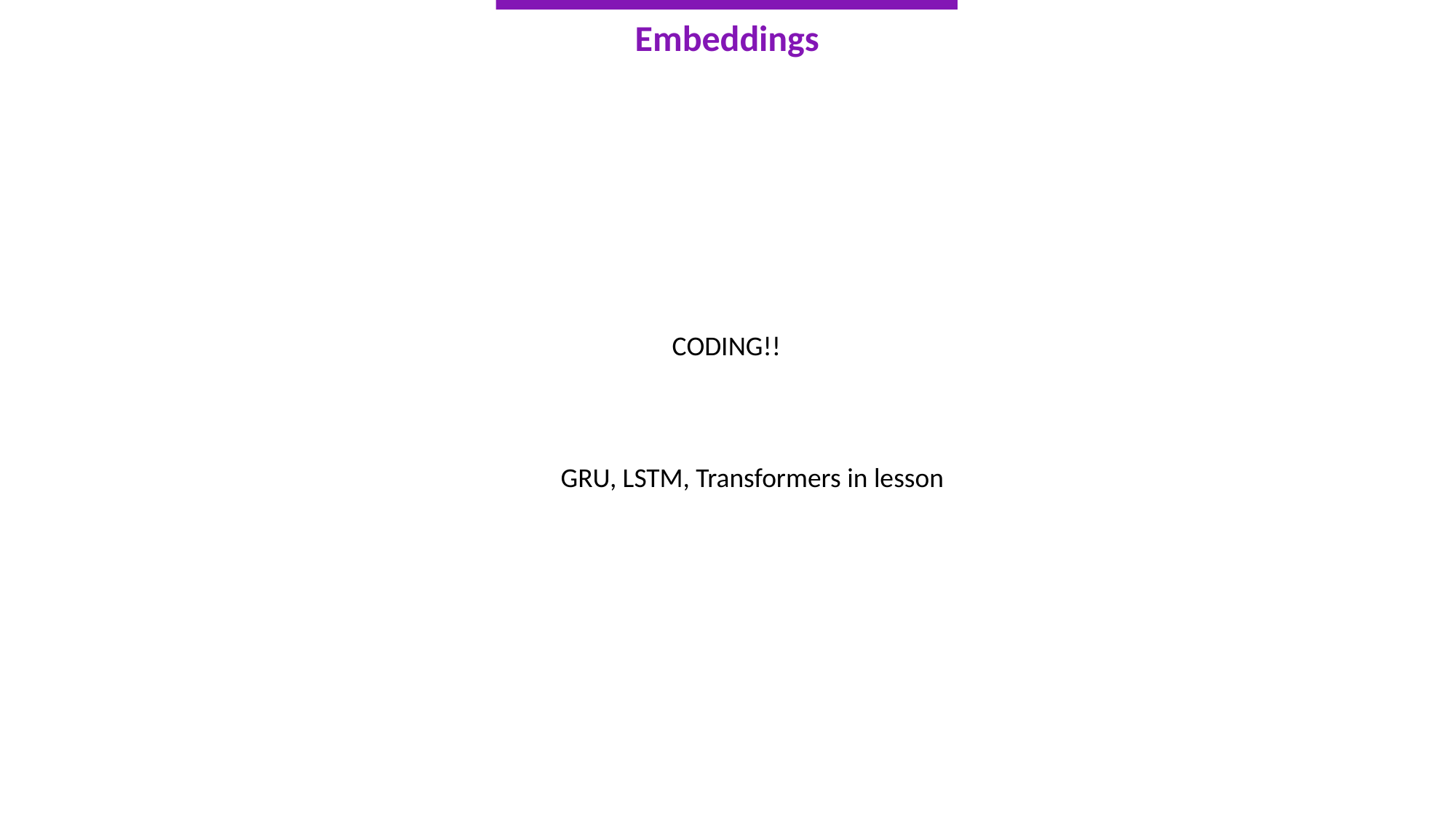

Embeddings
CODING!!
GRU, LSTM, Transformers in lesson